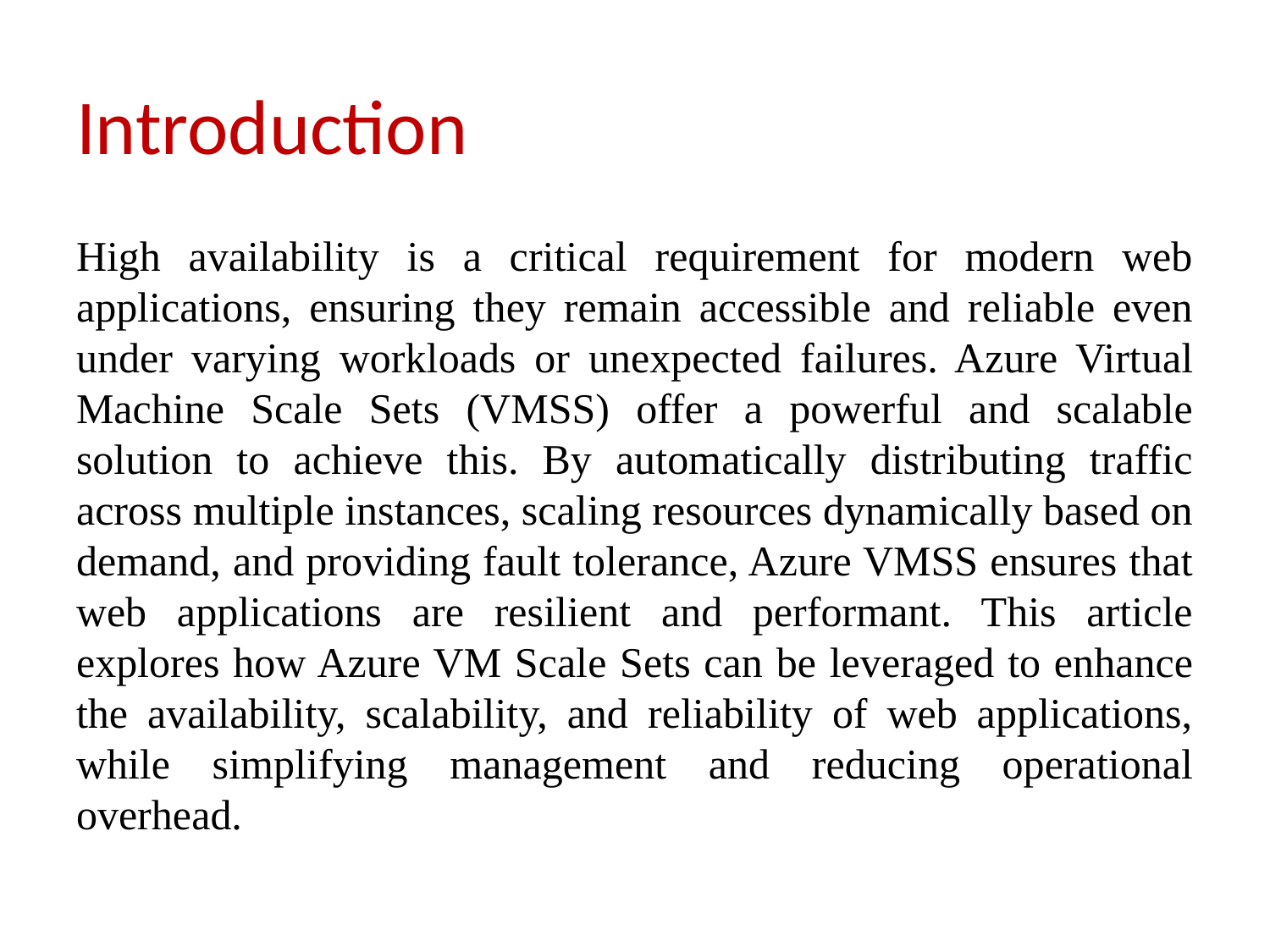

# Introduction
High availability is a critical requirement for modern web applications, ensuring they remain accessible and reliable even under varying workloads or unexpected failures. Azure Virtual Machine Scale Sets (VMSS) offer a powerful and scalable solution to achieve this. By automatically distributing traffic across multiple instances, scaling resources dynamically based on demand, and providing fault tolerance, Azure VMSS ensures that web applications are resilient and performant. This article explores how Azure VM Scale Sets can be leveraged to enhance the availability, scalability, and reliability of web applications, while simplifying management and reducing operational overhead.